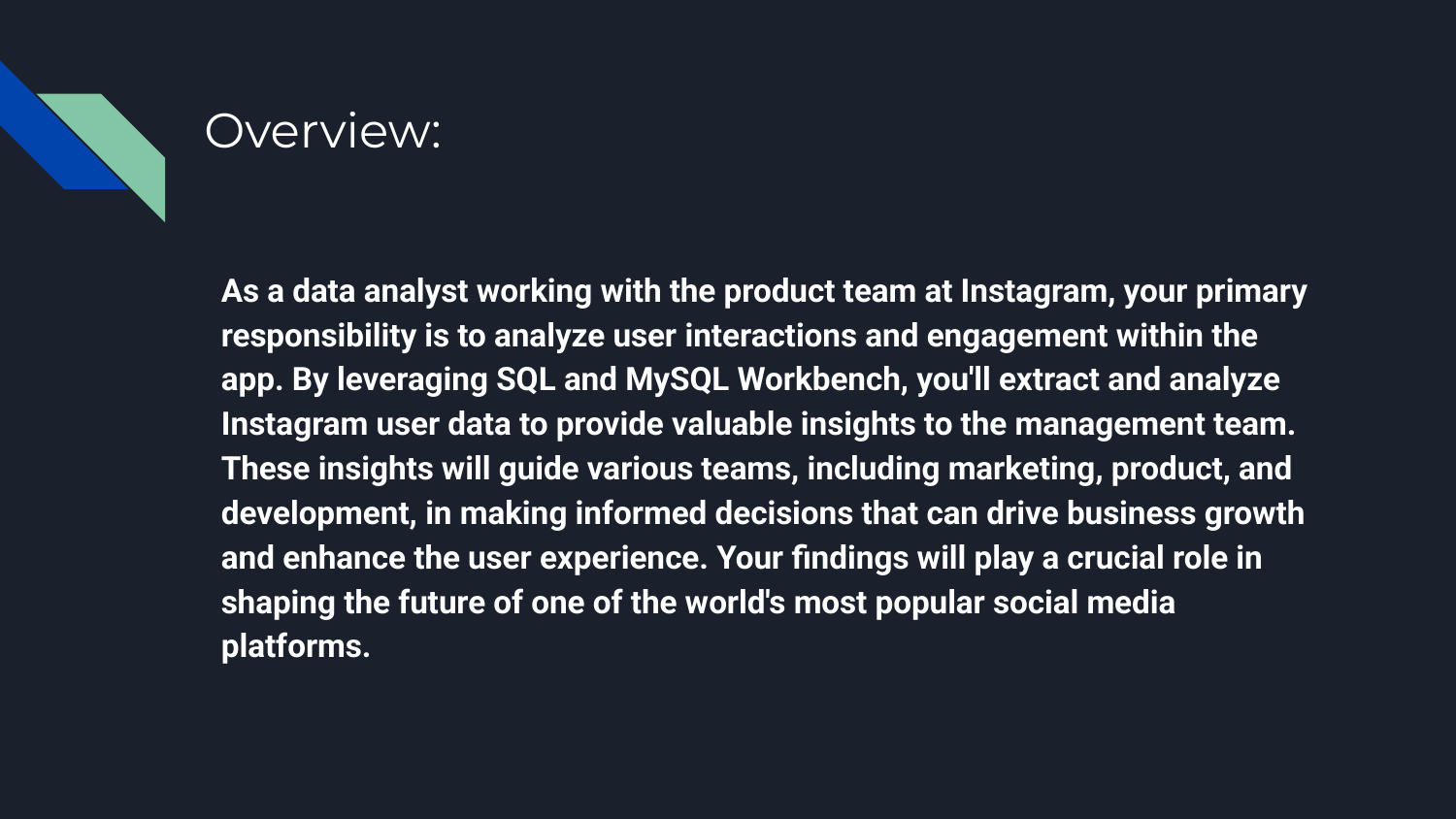

# Overview:
As a data analyst working with the product team at Instagram, your primary responsibility is to analyze user interactions and engagement within the app. By leveraging SQL and MySQL Workbench, you'll extract and analyze Instagram user data to provide valuable insights to the management team. These insights will guide various teams, including marketing, product, and development, in making informed decisions that can drive business growth and enhance the user experience. Your findings will play a crucial role in shaping the future of one of the world's most popular social media platforms.